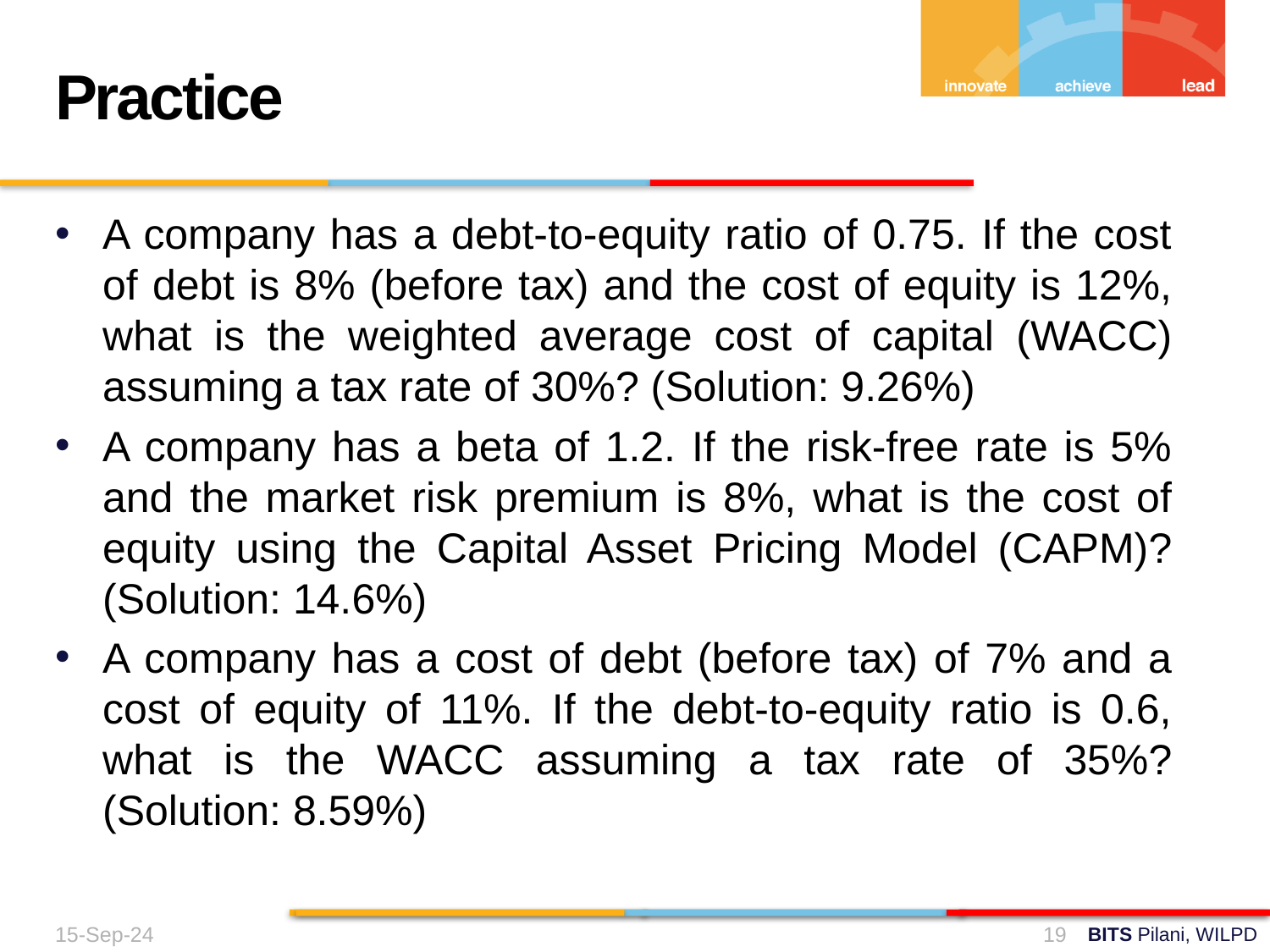

Practice
A company has a debt-to-equity ratio of 0.75. If the cost of debt is 8% (before tax) and the cost of equity is 12%, what is the weighted average cost of capital (WACC) assuming a tax rate of 30%? (Solution: 9.26%)
A company has a beta of 1.2. If the risk-free rate is 5% and the market risk premium is 8%, what is the cost of equity using the Capital Asset Pricing Model (CAPM)? (Solution: 14.6%)
A company has a cost of debt (before tax) of 7% and a cost of equity of 11%. If the debt-to-equity ratio is 0.6, what is the WACC assuming a tax rate of 35%? (Solution: 8.59%)

15-Sep-24
19